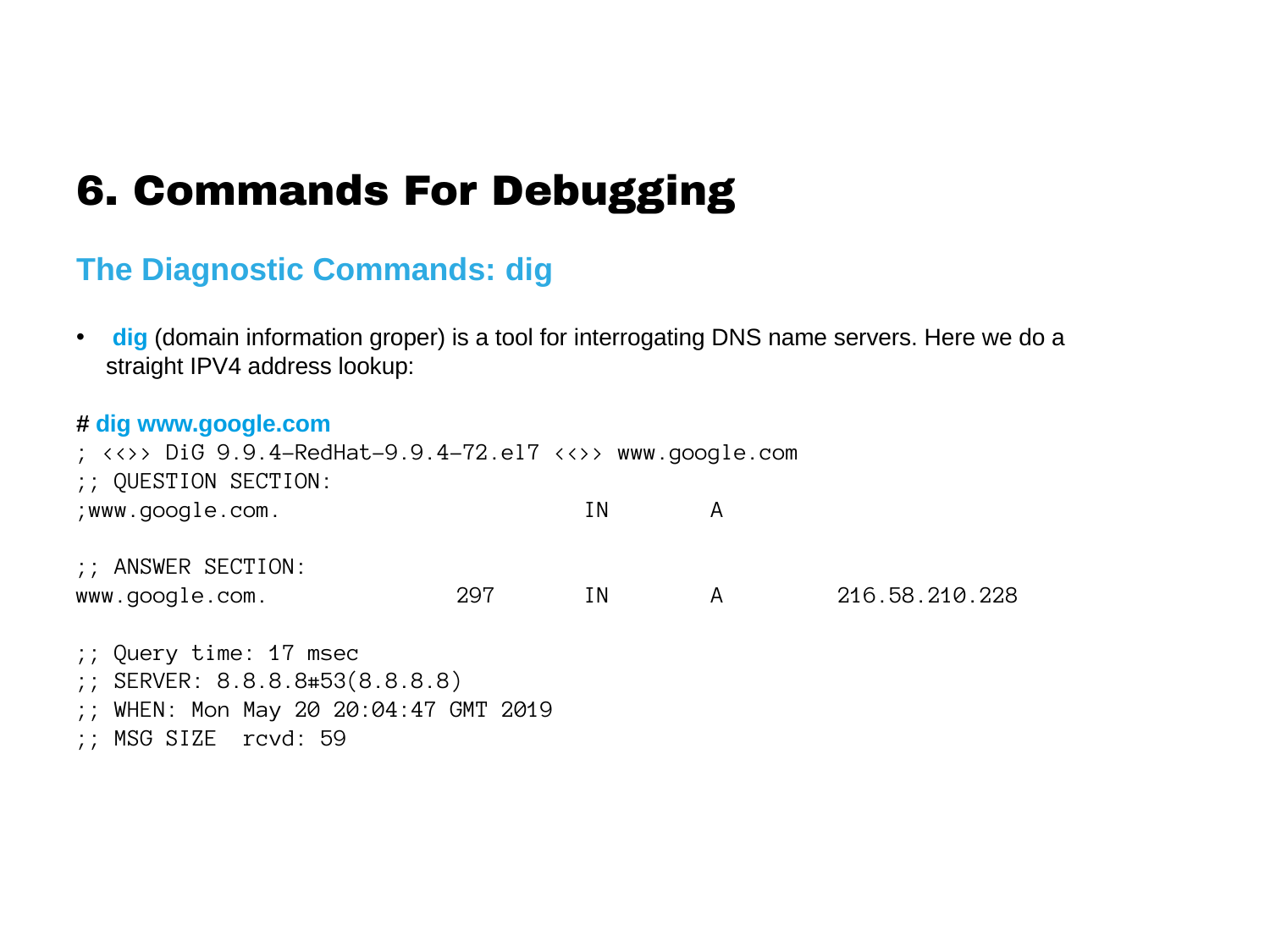

# 6. Commands For Debugging
The Diagnostic Commands: dig
 dig (domain information groper) is a tool for interrogating DNS name servers. Here we do a straight IPV4 address lookup:

# dig www.google.com
; <<>> DiG 9.9.4-RedHat-9.9.4-72.el7 <<>> www.google.com
;; QUESTION SECTION:
;www.google.com.			IN	A

;; ANSWER SECTION:
www.google.com.		297	IN	A	216.58.210.228

;; Query time: 17 msec
;; SERVER: 8.8.8.8#53(8.8.8.8)
;; WHEN: Mon May 20 20:04:47 GMT 2019
;; MSG SIZE  rcvd: 59